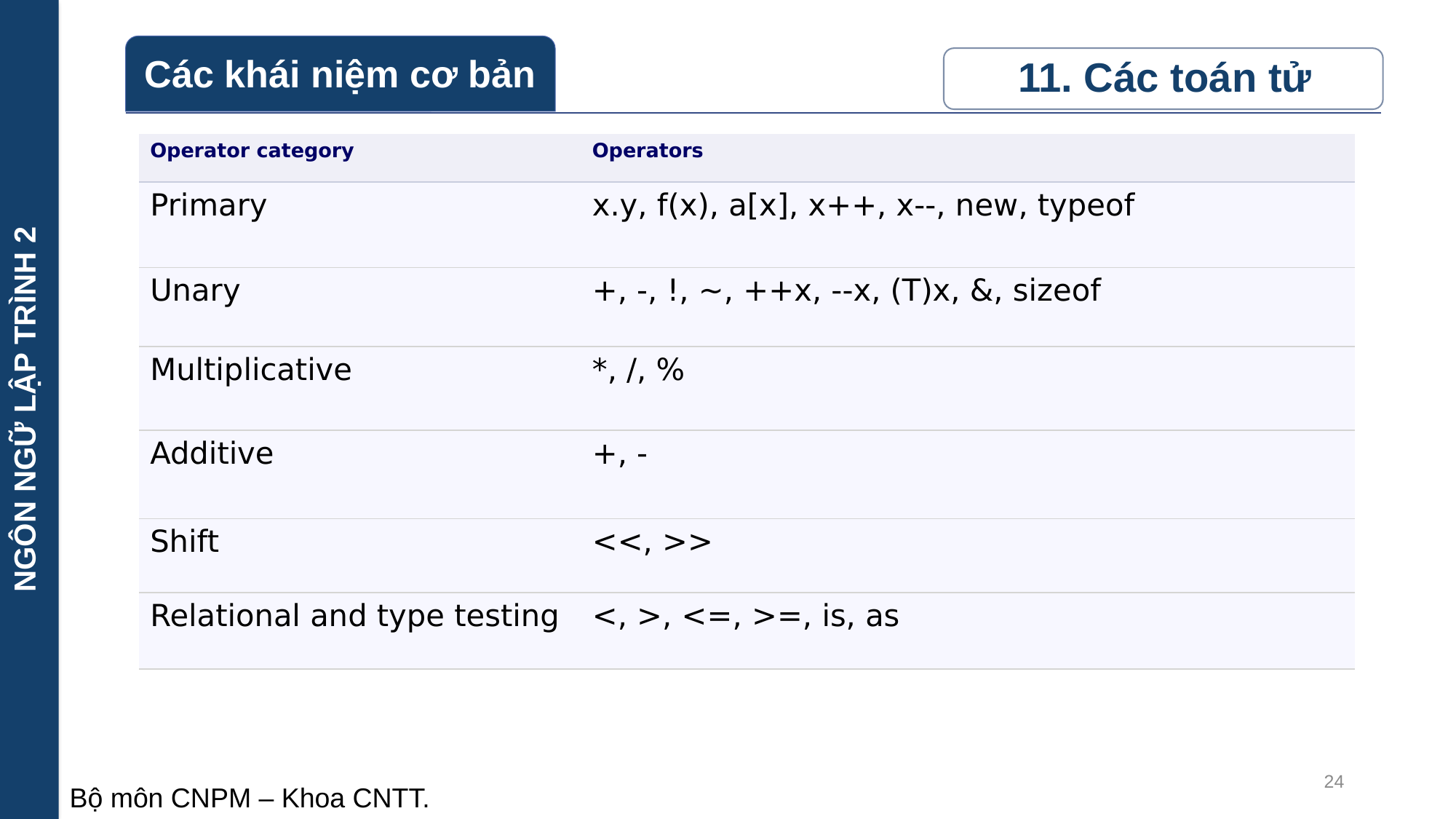

NGÔN NGỮ LẬP TRÌNH 2
Các khái niệm cơ bản
11. Các toán tử
| Operator category | Operators |
| --- | --- |
| Primary | x.y, f(x), a[x], x++, x--, new, typeof |
| Unary | +, -, !, ~, ++x, --x, (T)x, &, sizeof |
| Multiplicative | \*, /, % |
| Additive | +, - |
| Shift | <<, >> |
| Relational and type testing | <, >, <=, >=, is, as |
24
Bộ môn CNPM – Khoa CNTT.